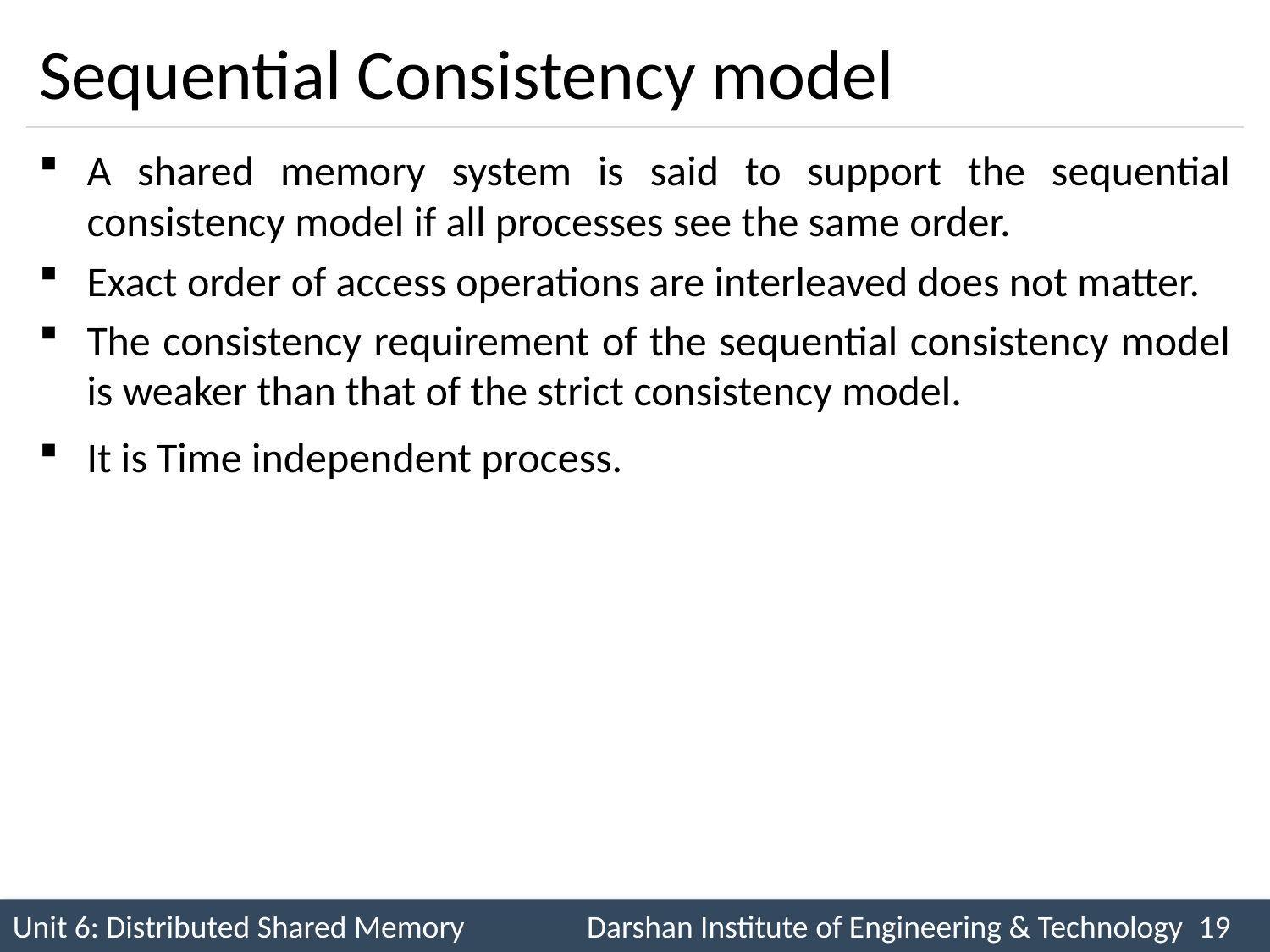

# Sequential Consistency model
A shared memory system is said to support the sequential consistency model if all processes see the same order.
Exact order of access operations are interleaved does not matter.
The consistency requirement of the sequential consistency model is weaker than that of the strict consistency model.
It is Time independent process.